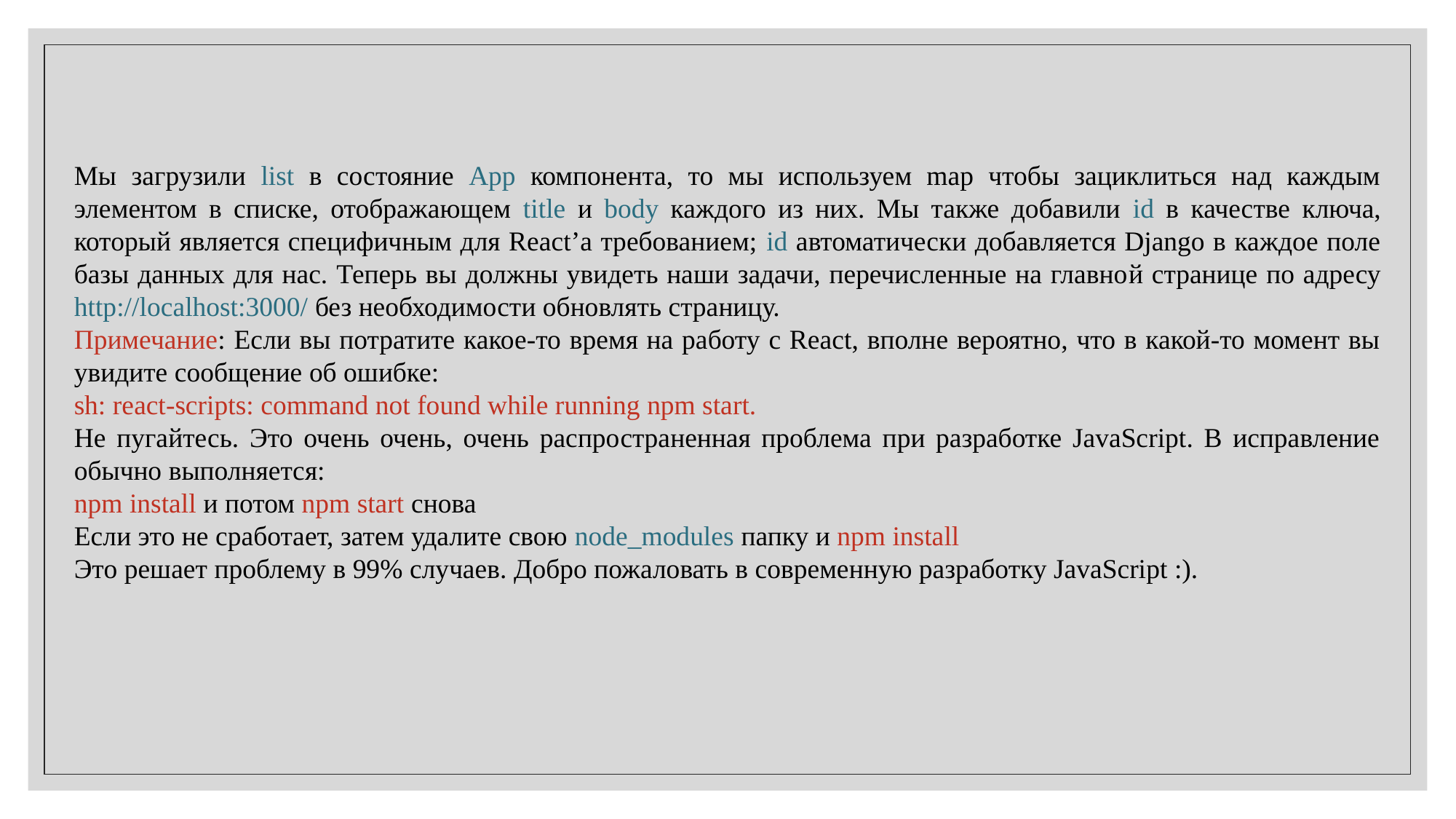

Мы загрузили list в состояние App компонента, то мы используем map чтобы зациклиться над каждым элементом в списке, отображающем title и body каждого из них. Мы также добавили id в качестве ключа, который является специфичным для React’a требованием; id автоматически добавляется Django в каждое поле базы данных для нас. Теперь вы должны увидеть наши задачи, перечисленные на главной странице по адресу http://localhost:3000/ без необходимости обновлять страницу.
Примечание: Если вы потратите какое-то время на работу с React, вполне вероятно, что в какой-то момент вы увидите сообщение об ошибке:
sh: react-scripts: command not found while running npm start.
Не пугайтесь. Это очень очень, очень распространенная проблема при разработке JavaScript. В исправление обычно выполняется:
npm install и потом npm start снова
Если это не сработает, затем удалите свою node_modules папку и npm install
Это решает проблему в 99% случаев. Добро пожаловать в современную разработку JavaScript :).